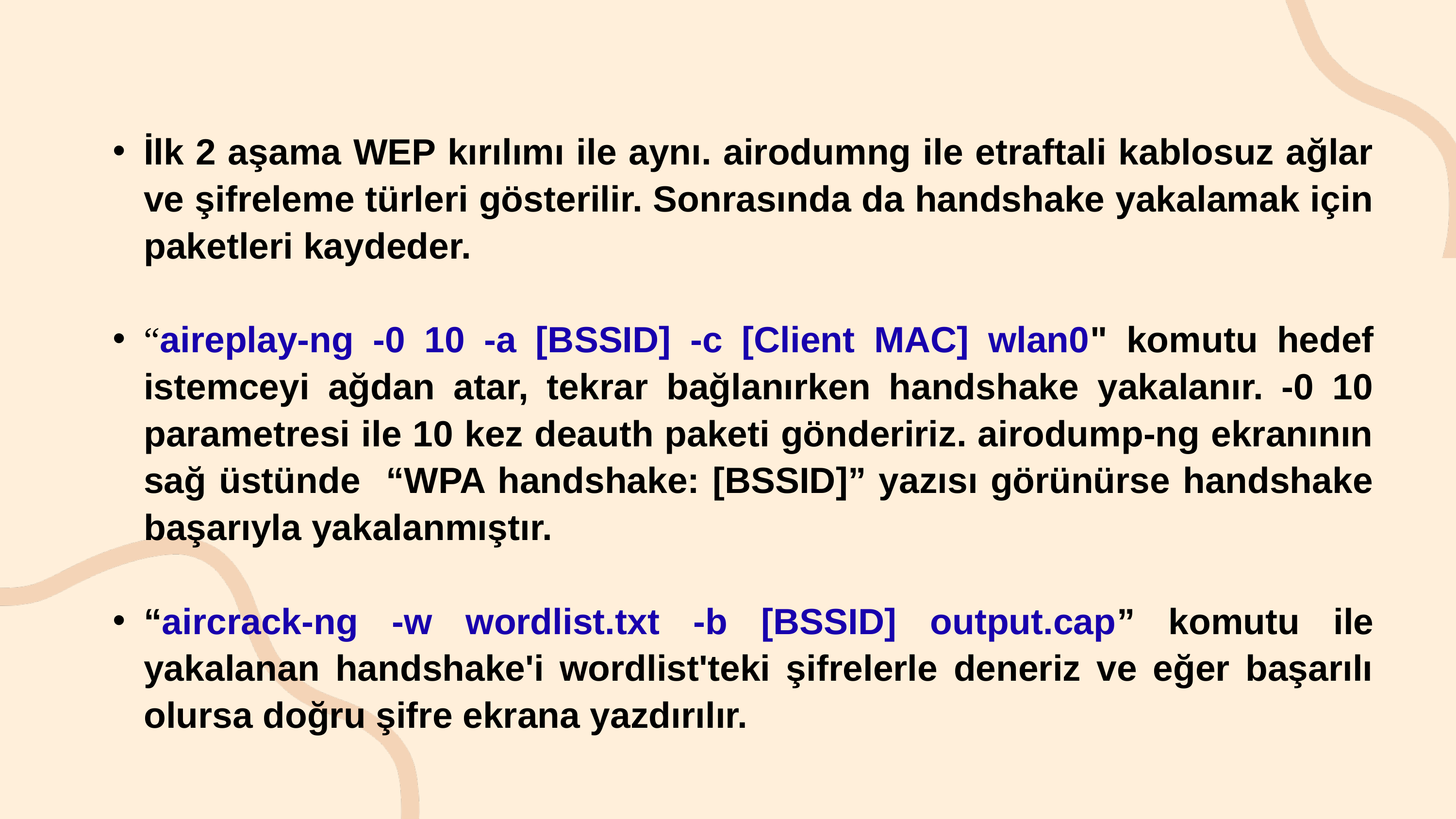

İlk 2 aşama WEP kırılımı ile aynı. airodumng ile etraftali kablosuz ağlar ve şifreleme türleri gösterilir. Sonrasında da handshake yakalamak için paketleri kaydeder.

“aireplay-ng -0 10 -a [BSSID] -c [Client MAC] wlan0" komutu hedef istemceyi ağdan atar, tekrar bağlanırken handshake yakalanır. -0 10 parametresi ile 10 kez deauth paketi göndeririz. airodump-ng ekranının sağ üstünde  “WPA handshake: [BSSID]” yazısı görünürse handshake başarıyla yakalanmıştır.

“aircrack-ng -w wordlist.txt -b [BSSID] output.cap” komutu ile yakalanan handshake'i wordlist'teki şifrelerle deneriz ve eğer başarılı olursa doğru şifre ekrana yazdırılır.